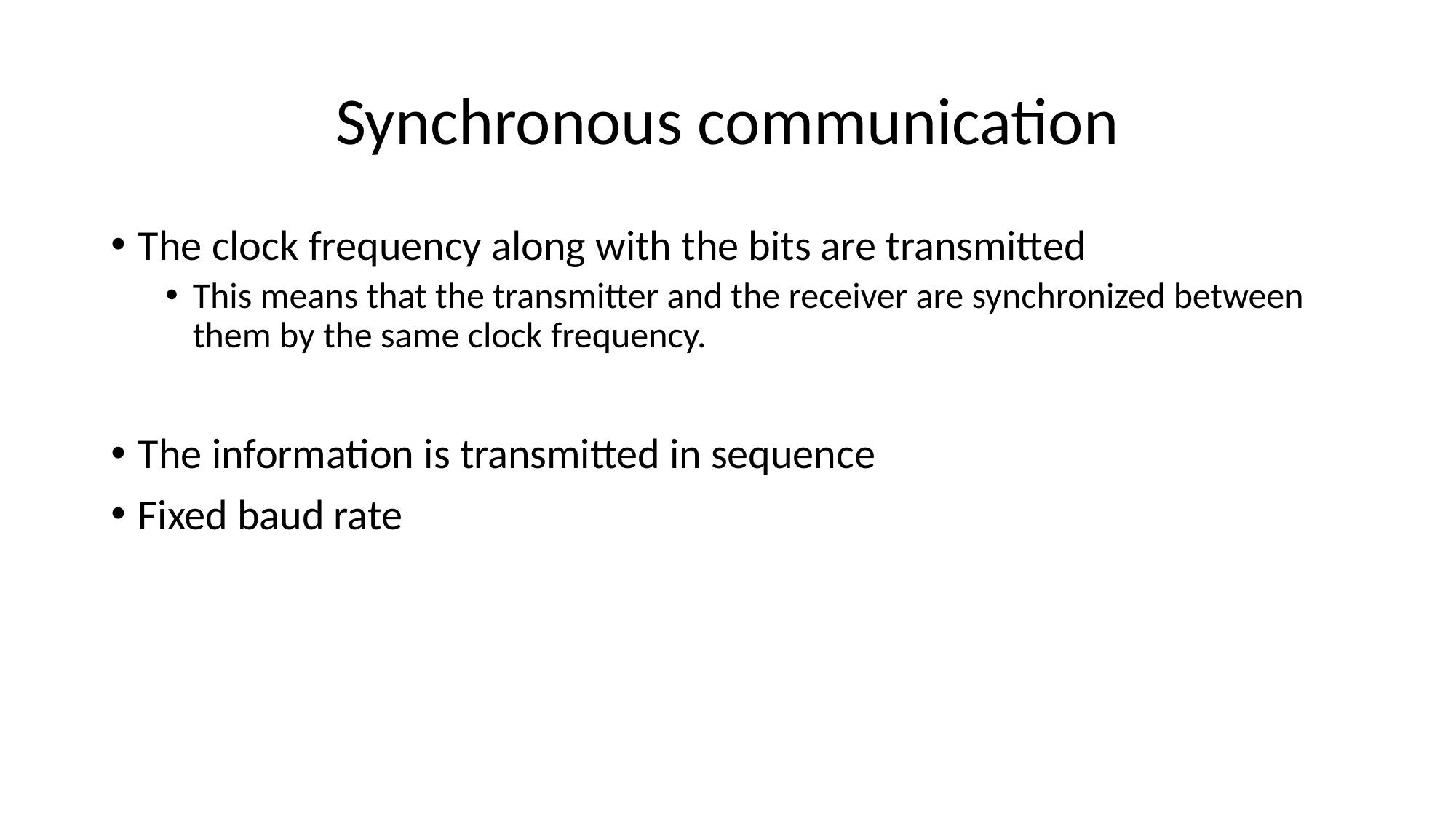

# Synchronous communication
The clock frequency along with the bits are transmitted
This means that the transmitter and the receiver are synchronized between them by the same clock frequency.

The information is transmitted in sequence
Fixed baud rate